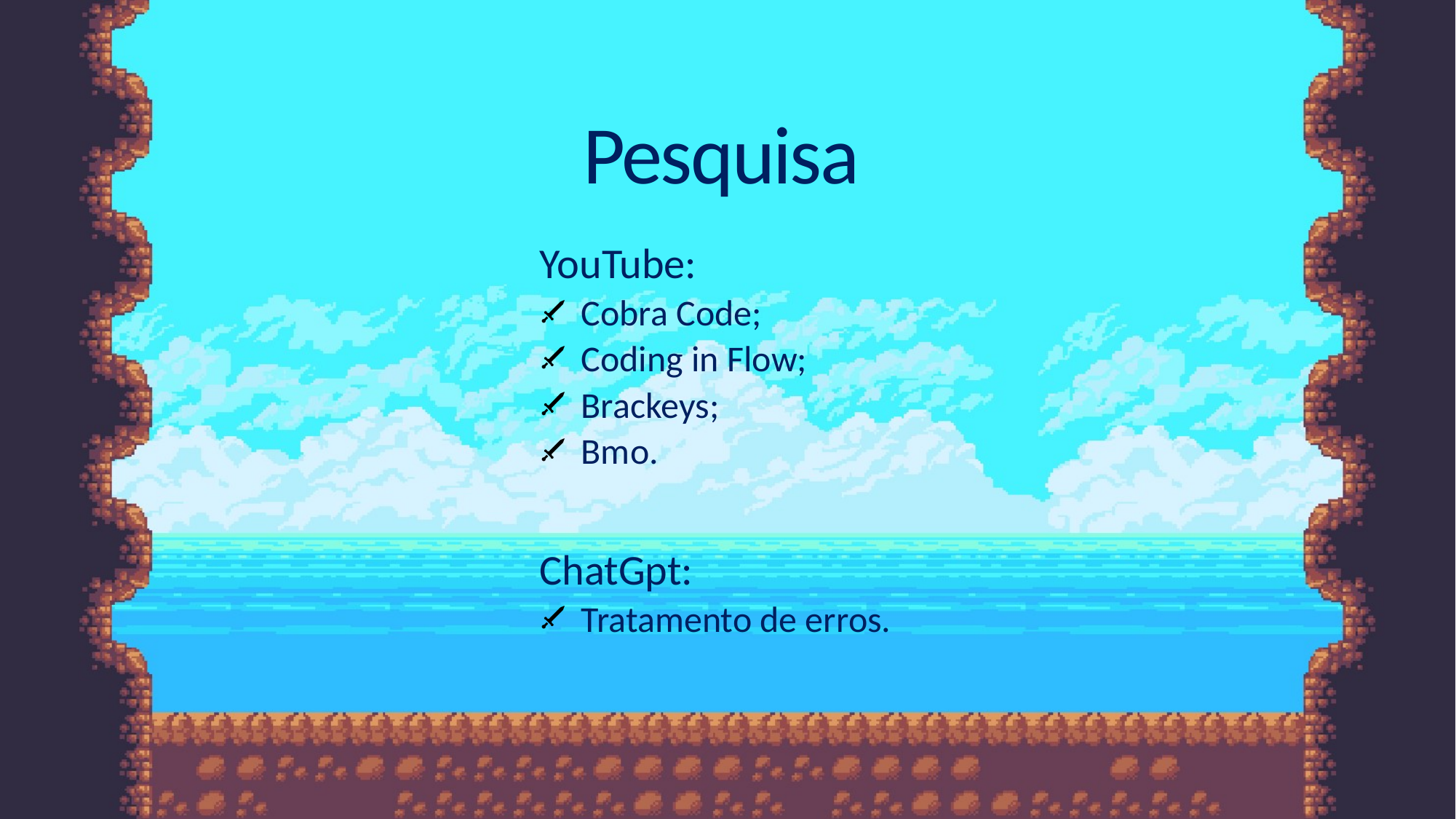

# Pesquisa
YouTube:
Cobra Code;
Coding in Flow;
Brackeys;
Bmo.

ChatGpt:
Tratamento de erros.